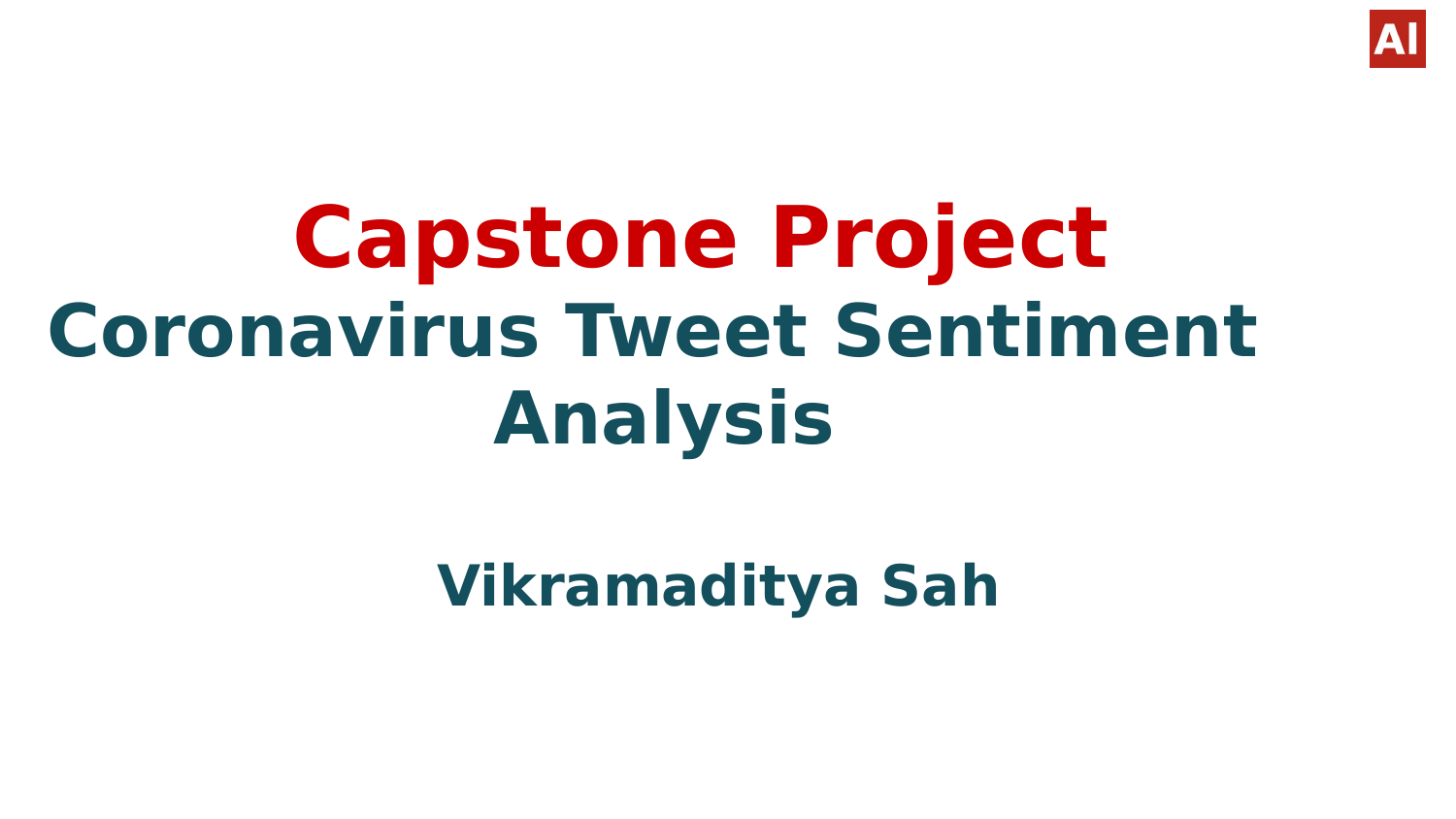

Capstone Project
Coronavirus Tweet Sentiment  Analysis
Vikramaditya Sah